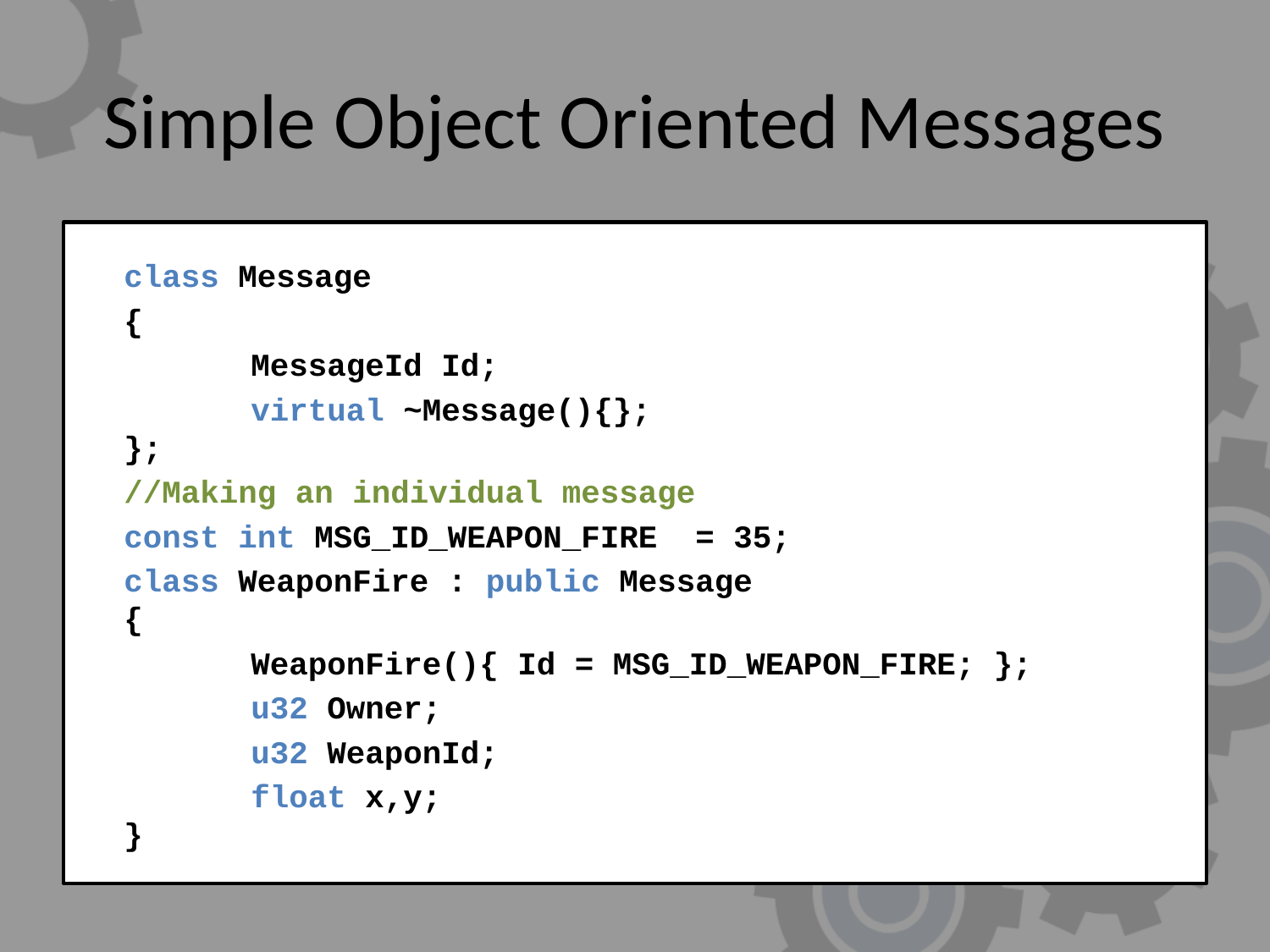

# Simple Object Oriented Messages

	class Message
	{
		MessageId Id;
		virtual ~Message(){};
};
	//Making an individual message
	const int MSG_ID_WEAPON_FIRE  = 35;
	class WeaponFire : public Message
{
		WeaponFire(){ Id = MSG_ID_WEAPON_FIRE; };
		u32 Owner;
		u32 WeaponId;
		float x,y;
}